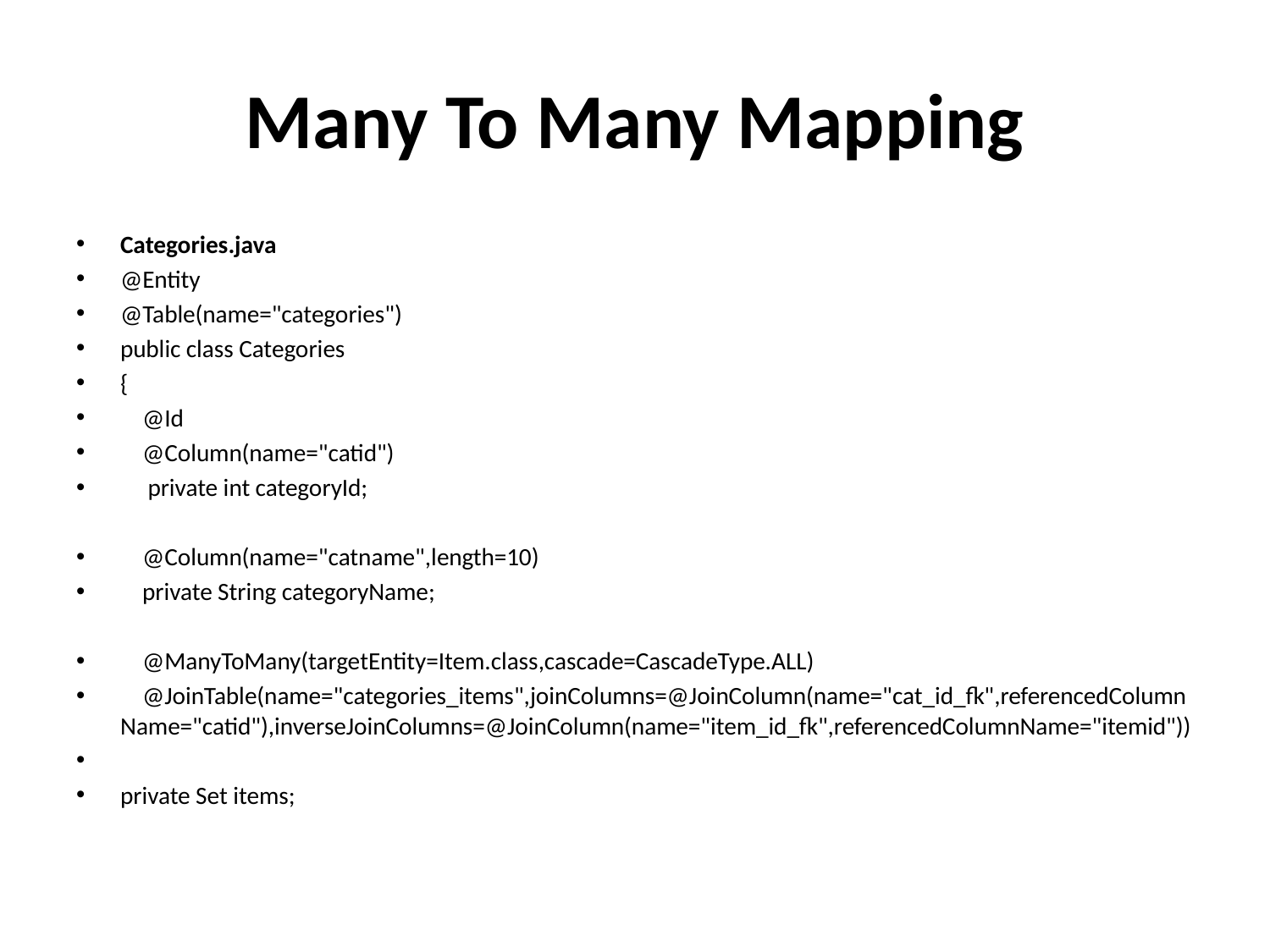

# Many To Many Mapping
Categories.java
@Entity
@Table(name="categories")
public class Categories
{
    @Id
    @Column(name="catid")
     private int categoryId;

    @Column(name="catname",length=10)
    private String categoryName;

    @ManyToMany(targetEntity=Item.class,cascade=CascadeType.ALL)
    @JoinTable(name="categories_items",joinColumns=@JoinColumn(name="cat_id_fk",referencedColumnName="catid"),inverseJoinColumns=@JoinColumn(name="item_id_fk",referencedColumnName="itemid"))

private Set items;